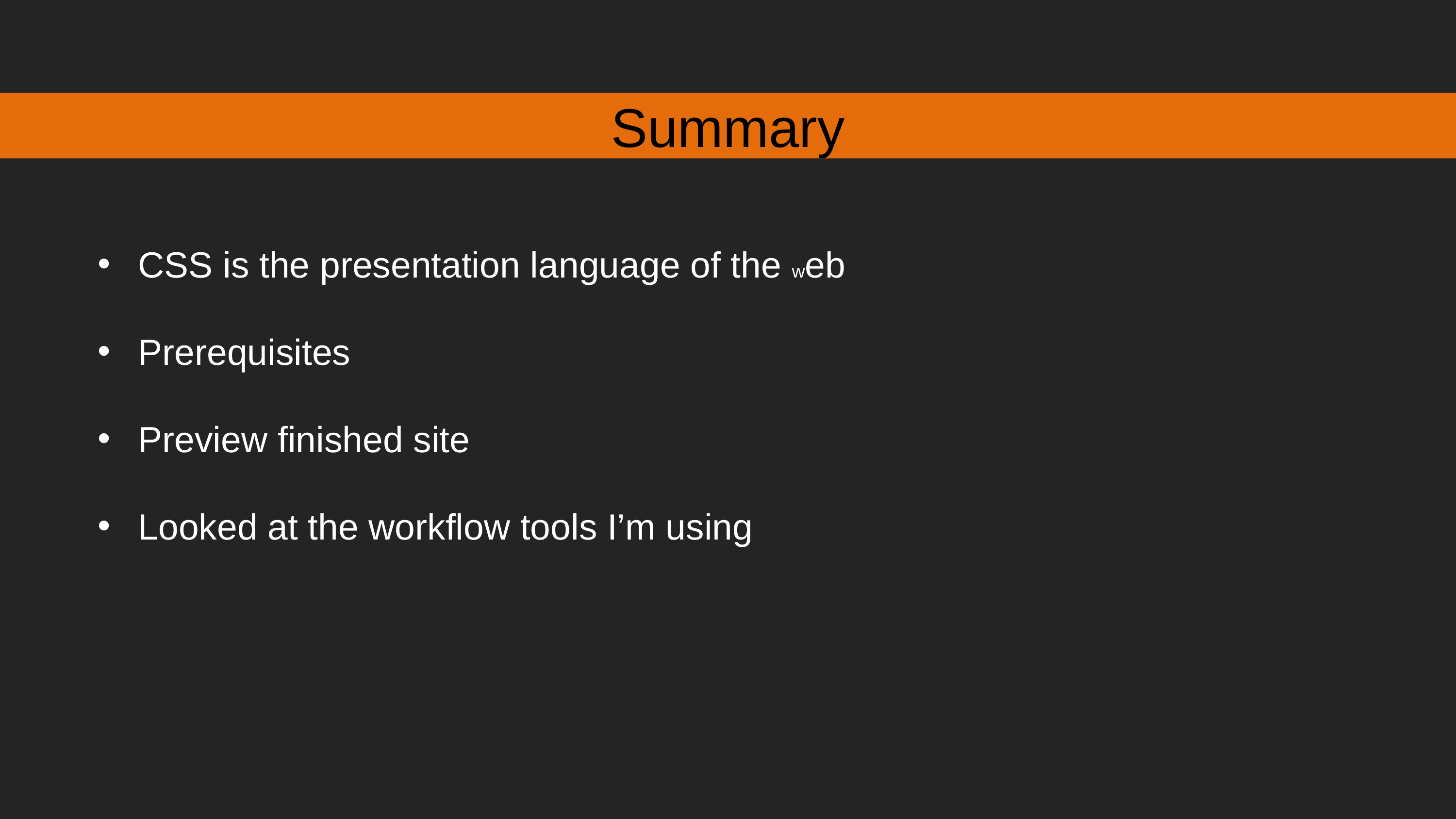

Summary

CSS is the presentation language of the web

Prerequisites

Preview finished site

Looked at the workflow tools I’m using